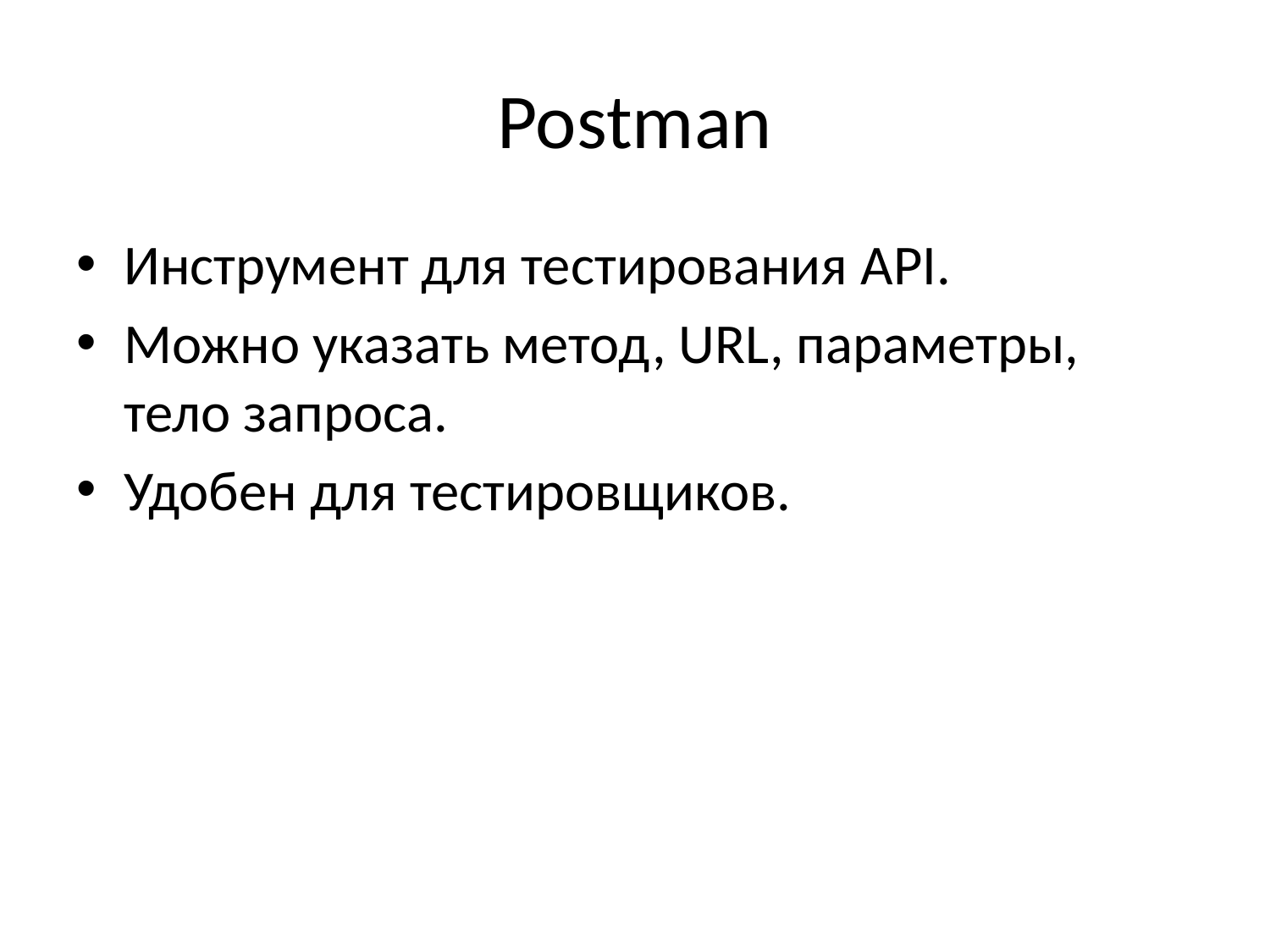

# Postman
Инструмент для тестирования API.
Можно указать метод, URL, параметры, тело запроса.
Удобен для тестировщиков.